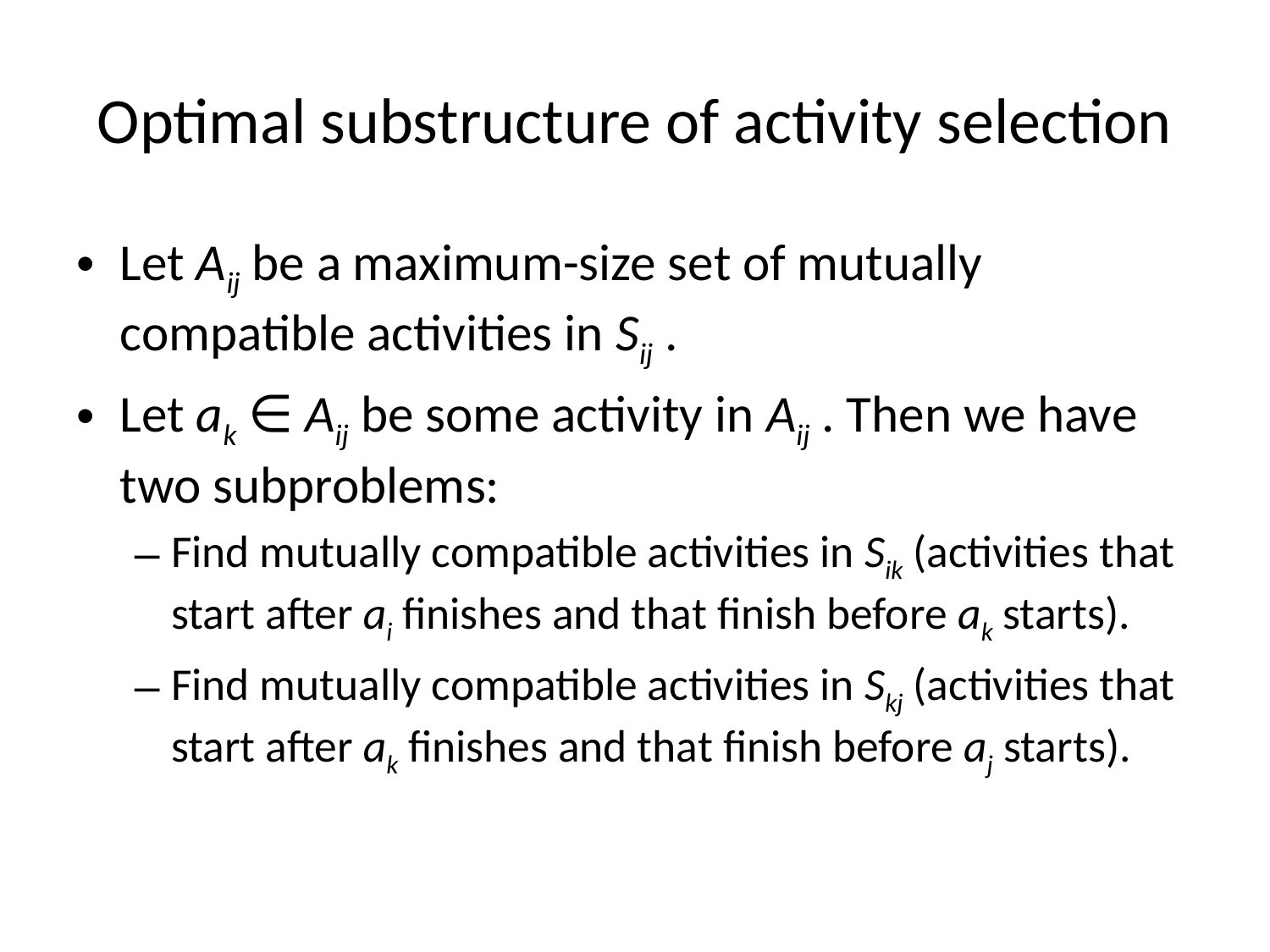

# Optimal substructure of activity selection
Let Aij be a maximum-size set of mutually compatible activities in Sij .
Let ak ∈ Aij be some activity in Aij . Then we have two subproblems:
Find mutually compatible activities in Sik (activities that start after ai finishes and that finish before ak starts).
Find mutually compatible activities in Skj (activities that start after ak finishes and that finish before aj starts).